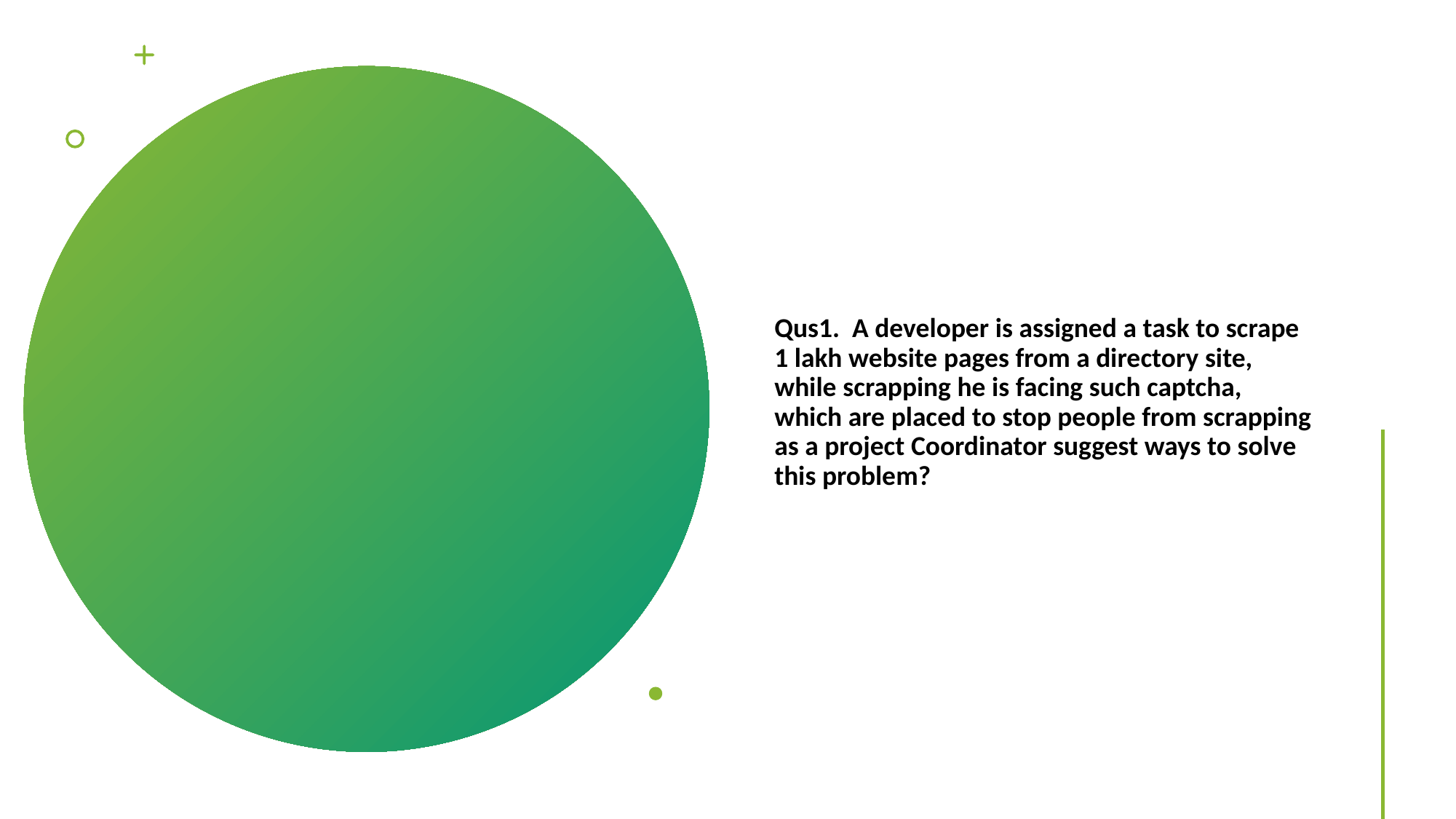

Qus1.  A developer is assigned a task to scrape 1 lakh website pages from a directory site, while scrapping he is facing such captcha, which are placed to stop people from scrapping as a project Coordinator suggest ways to solve this problem?